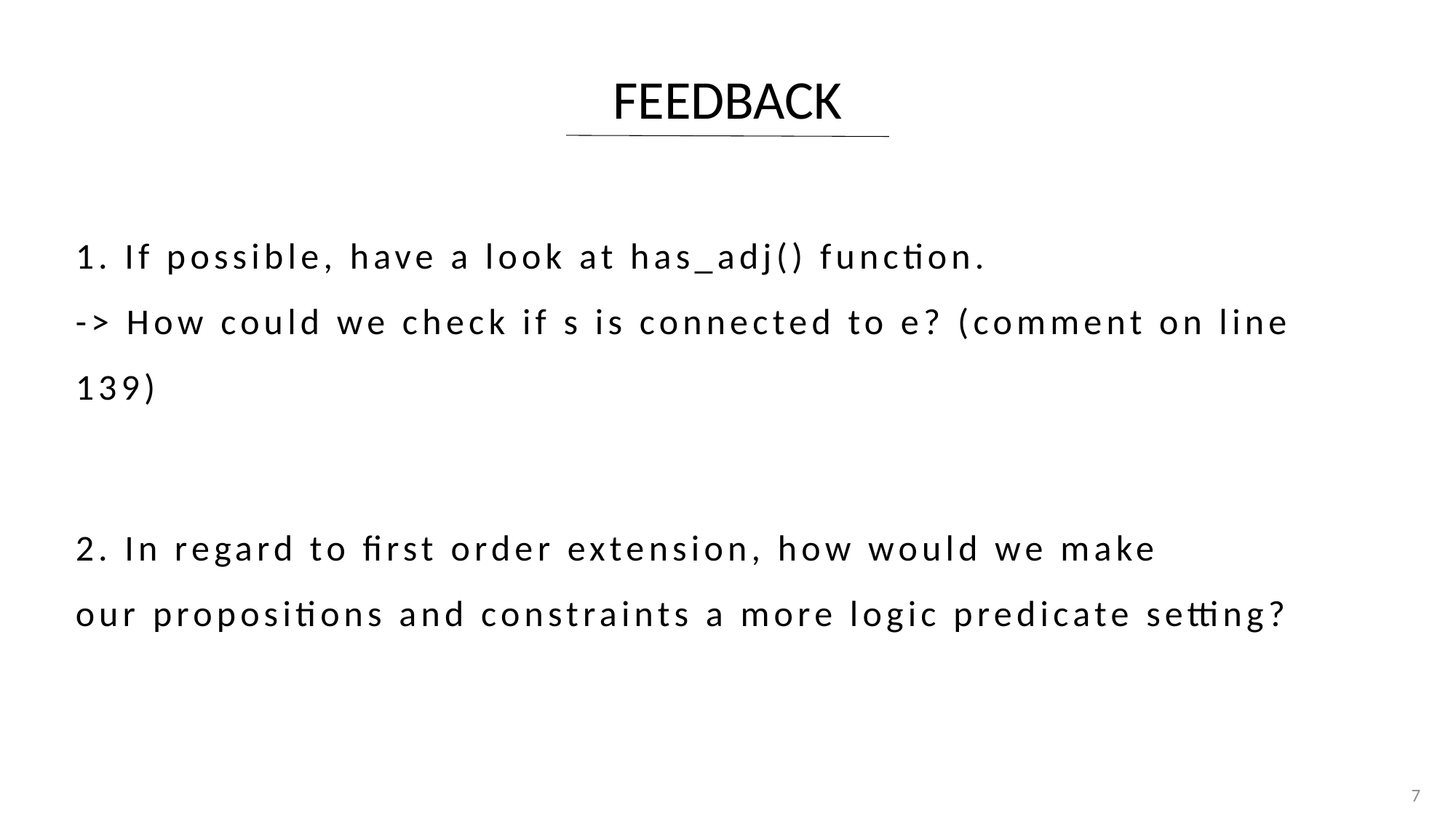

# Feedback
1. If possible, have a look at has_adj() function.
-> How could we check if s is connected to e? (comment on line 139)

2. In regard to first order extension, how would we make our propositions and constraints a more logic predicate setting?
7